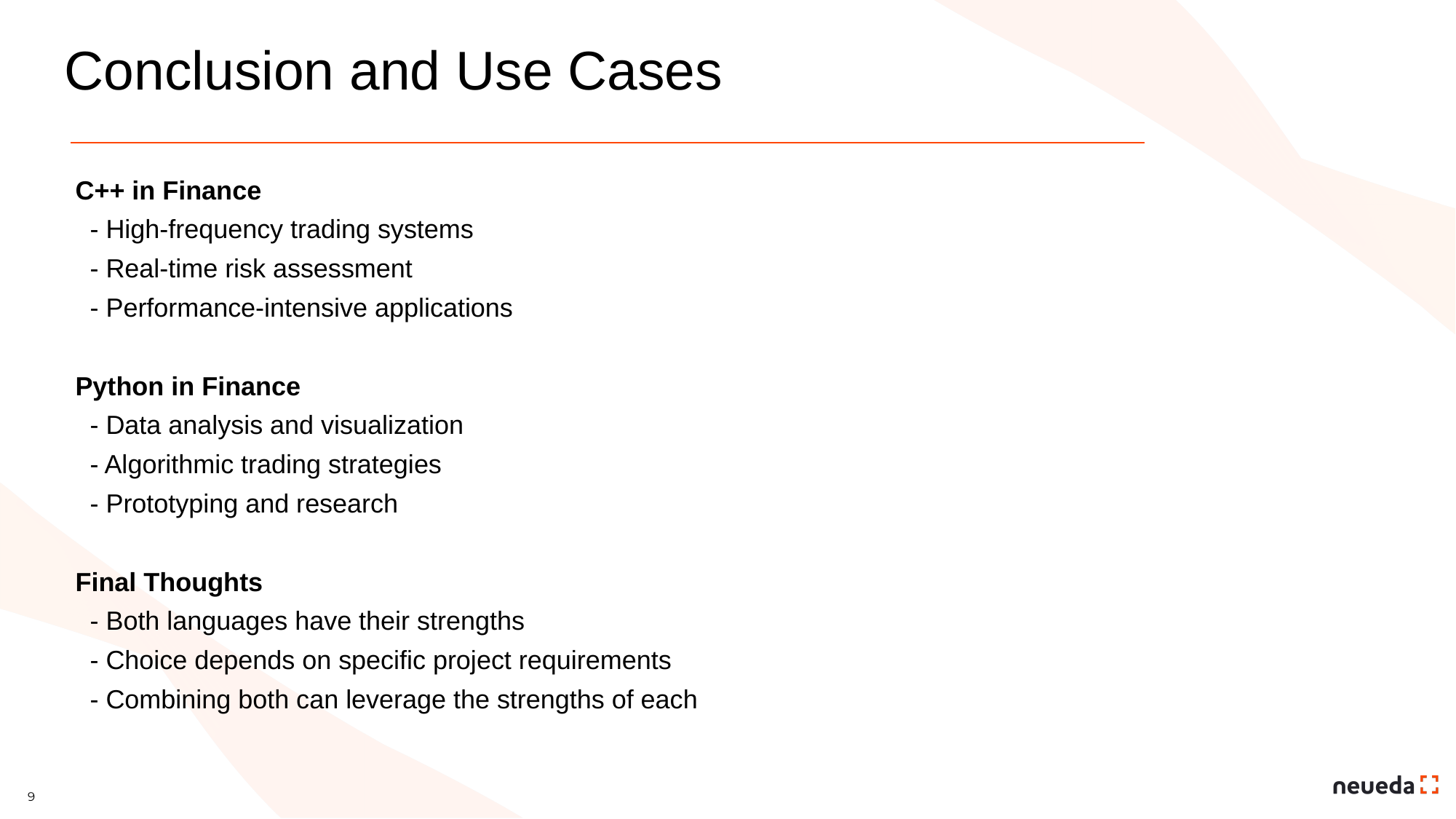

# Conclusion and Use Cases
C++ in Finance
  - High-frequency trading systems
  - Real-time risk assessment
  - Performance-intensive applications

Python in Finance
  - Data analysis and visualization
  - Algorithmic trading strategies
  - Prototyping and research

Final Thoughts
  - Both languages have their strengths
  - Choice depends on specific project requirements
  - Combining both can leverage the strengths of each